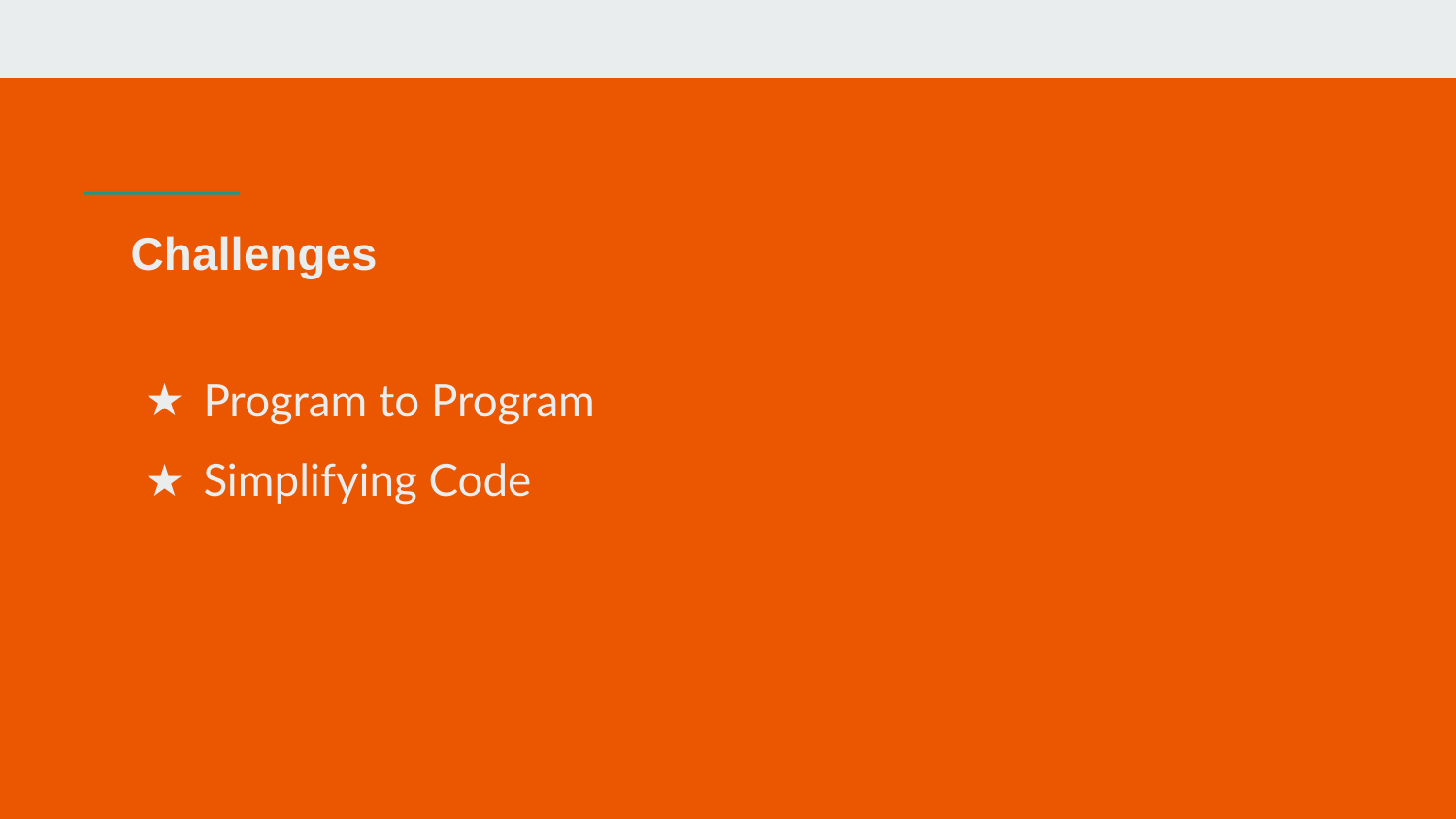

# Challenges
Program to Program
Simplifying Code